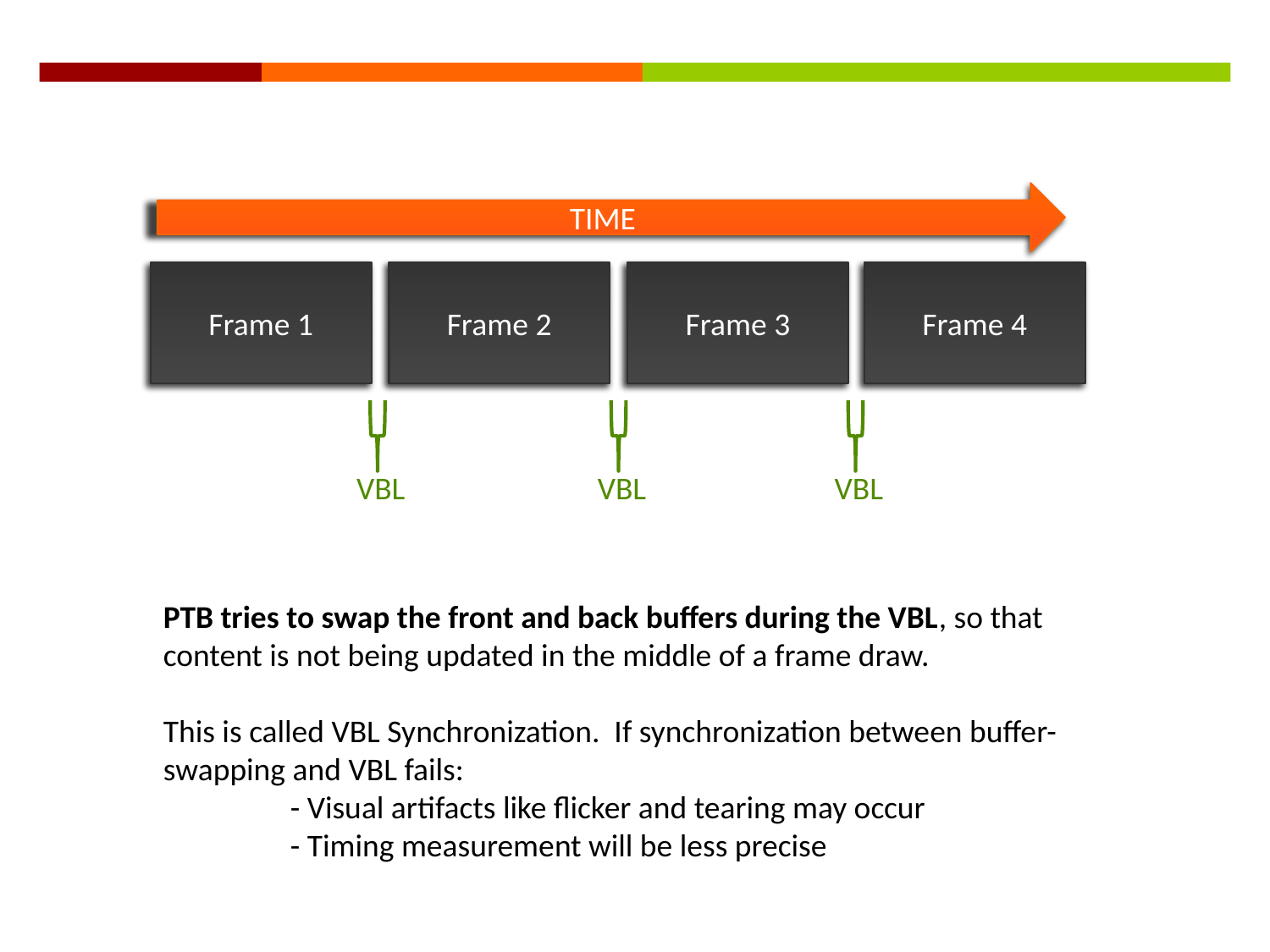

TIME
Frame 1
Frame 2
Frame 3
Frame 4

VBL
VBL
VBL
PTB tries to swap the front and back buffers during the VBL, so that content is not being updated in the middle of a frame draw.

This is called VBL Synchronization.  If synchronization between buffer-swapping and VBL fails:
	- Visual artifacts like flicker and tearing may occur
	- Timing measurement will be less precise